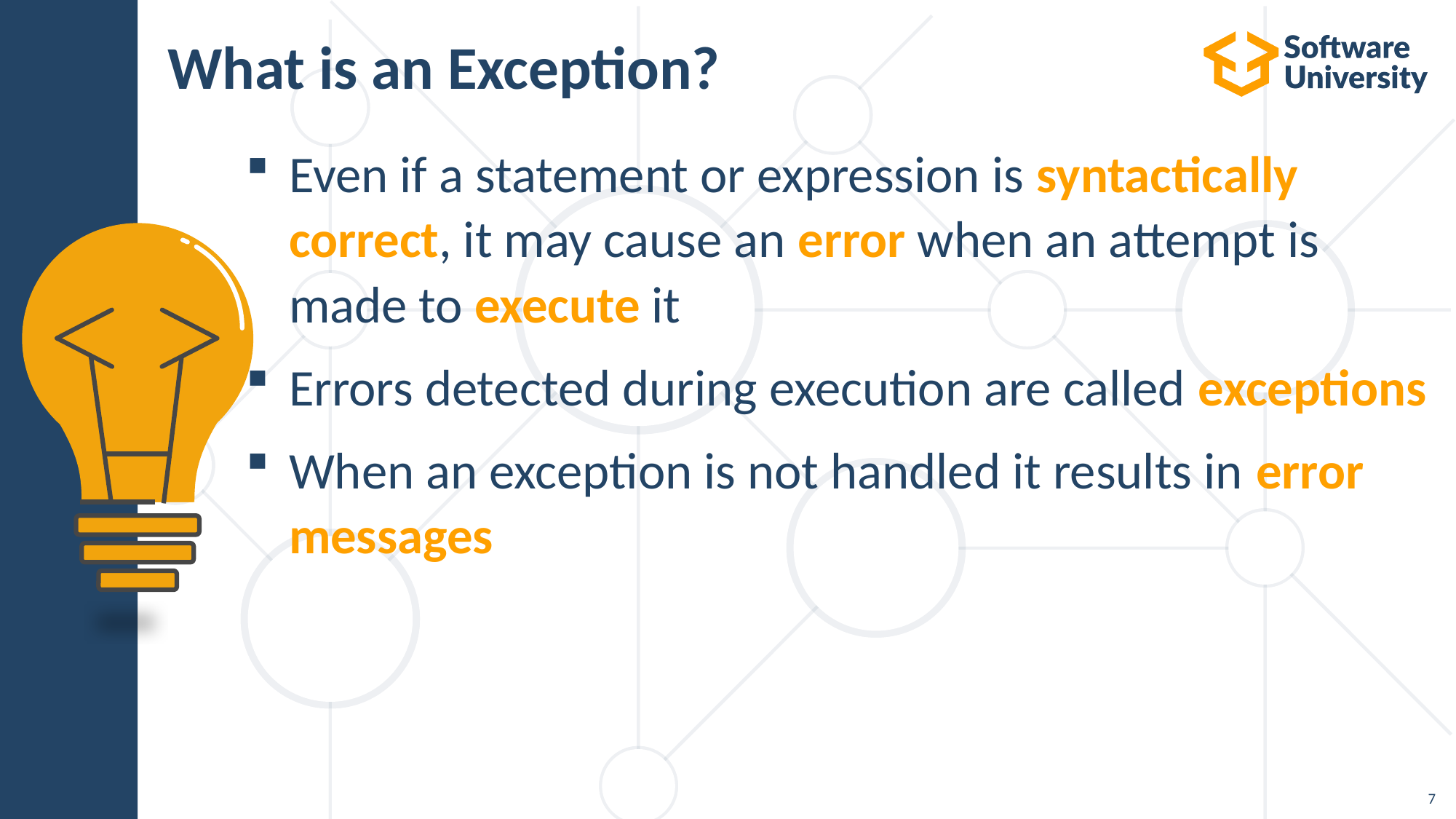

# What is an Exception?
Even if a statement or expression is syntactically correct, it may cause an error when an attempt is made to execute it
Errors detected during execution are called exceptions
When an exception is not handled it results in error messages
7